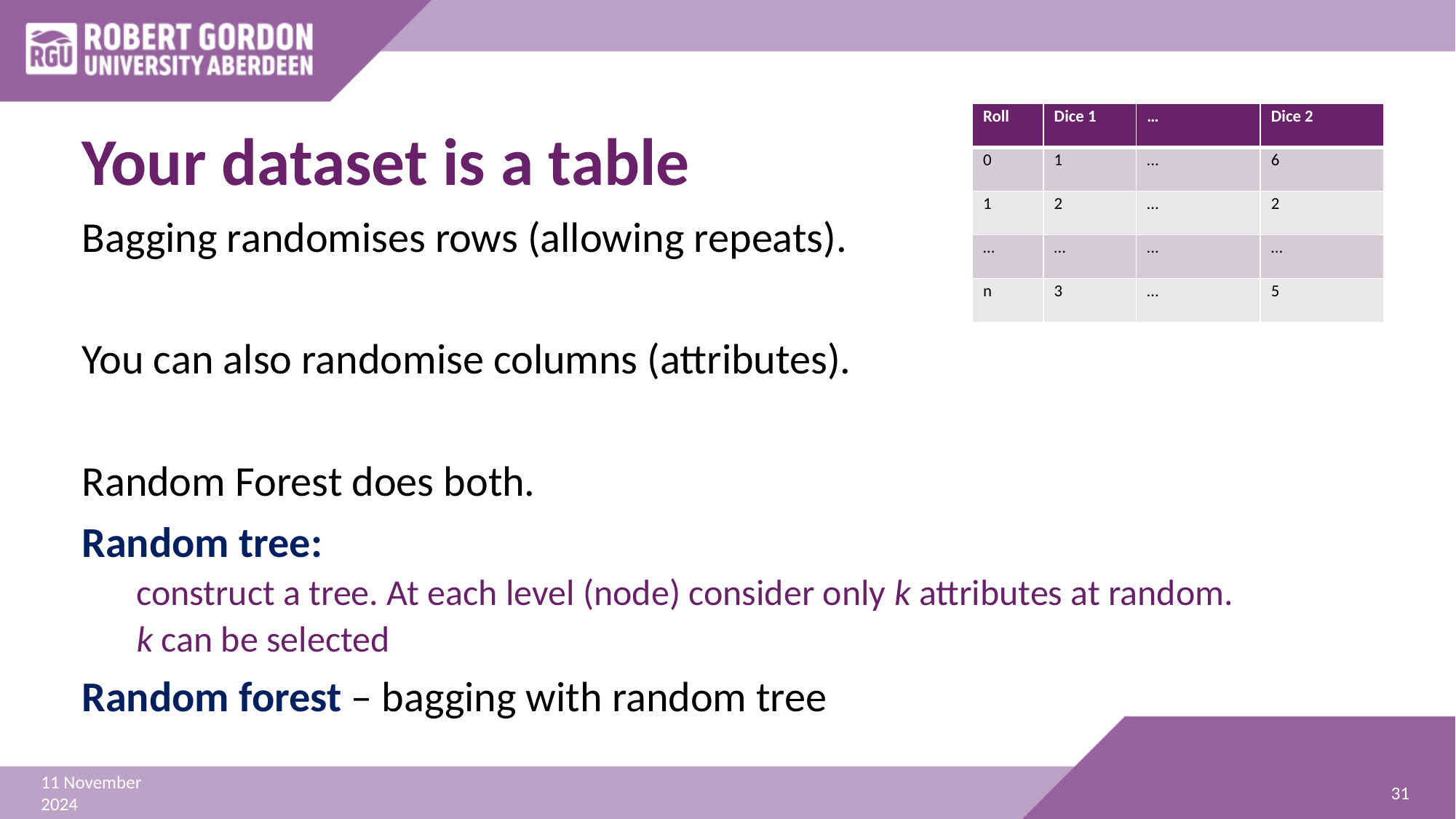

| Roll | Dice 1 | … | Dice 2 |
| --- | --- | --- | --- |
| 0 | 1 | … | 6 |
| 1 | 2 | … | 2 |
| … | … | … | … |
| n | 3 | … | 5 |
# Your dataset is a table
Bagging randomises rows (allowing repeats).

You can also randomise columns (attributes).

Random Forest does both.
Random tree:
construct a tree. At each level (node) consider only k attributes at random.
k can be selected
Random forest – bagging with random tree

31
11 November 2024